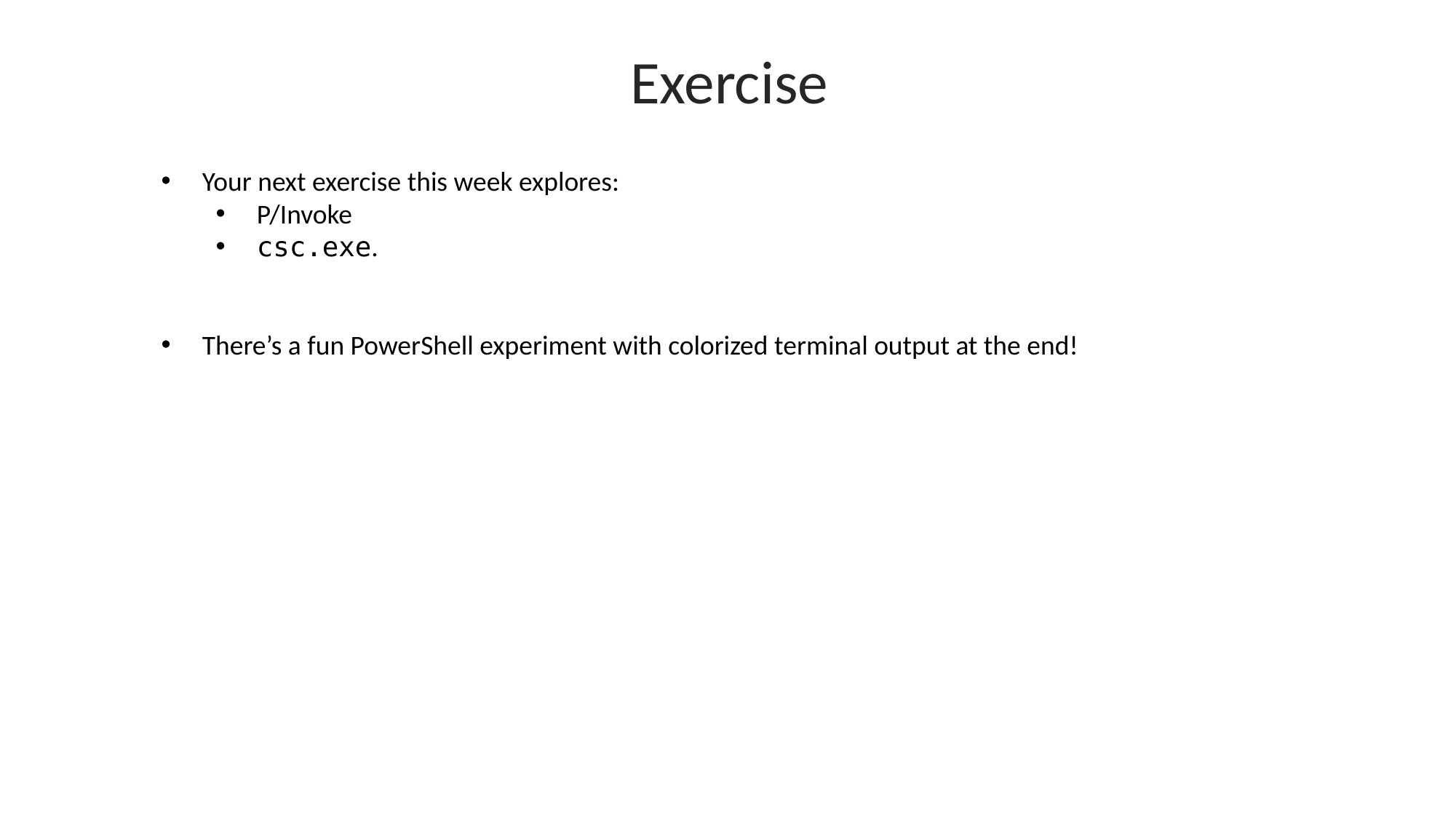

Exercise

Your next exercise this week explores:
P/Invoke
csc.exe.

There’s a fun PowerShell experiment with colorized terminal output at the end!